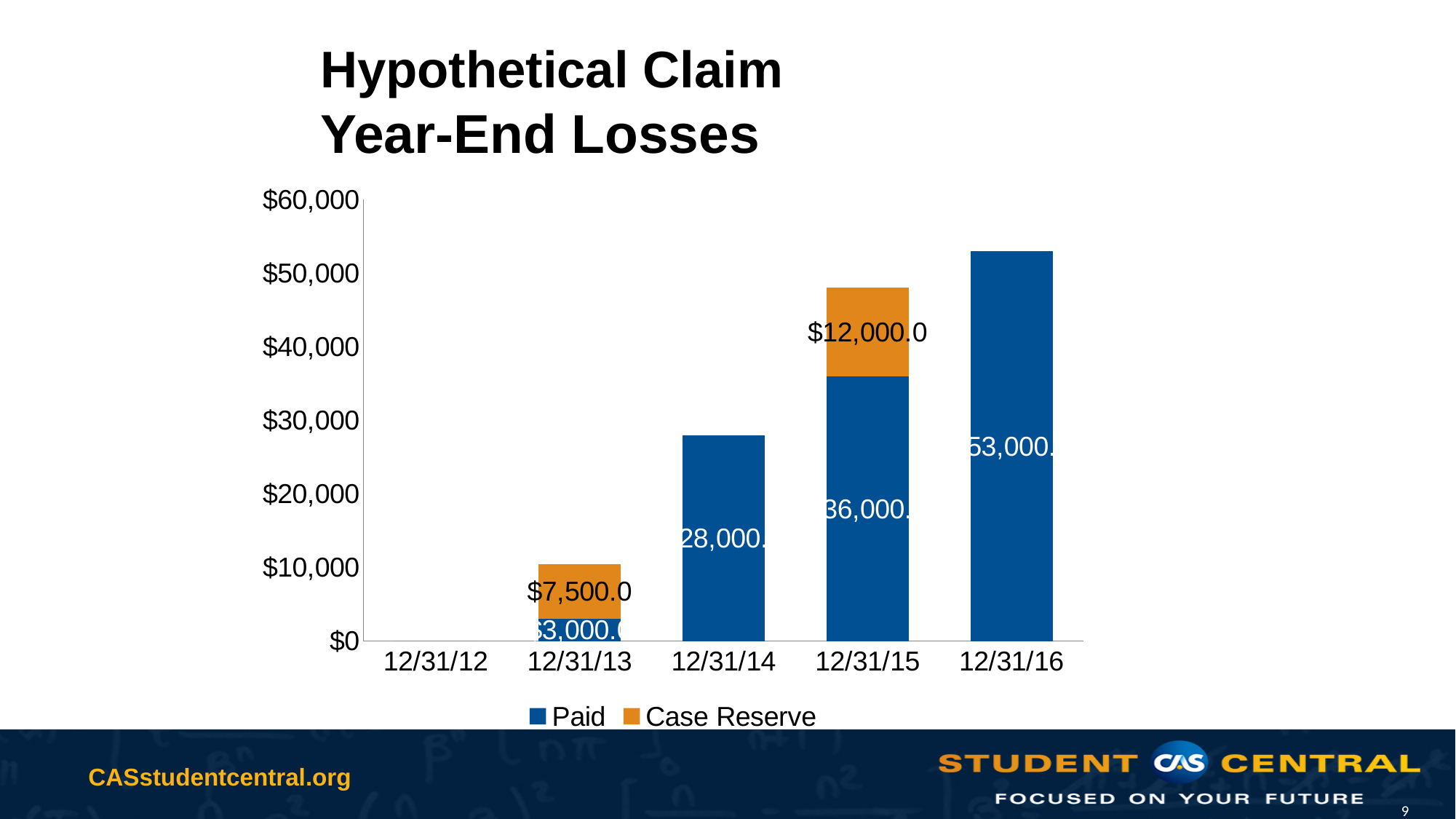

# Hypothetical Claim Year-End Losses

### Chart

| Category | Paid | Case Reserve |
|---|---|---|
| 41274 | 0.0 | 0.0 |
| 41639 | 3000.0 | 7500.0 |
| 42004 | 28000.0 | 0.0 |
| 42369 | 36000.0 | 12000.0 |
| 42735 | 53000.0 | 0.0 |
9